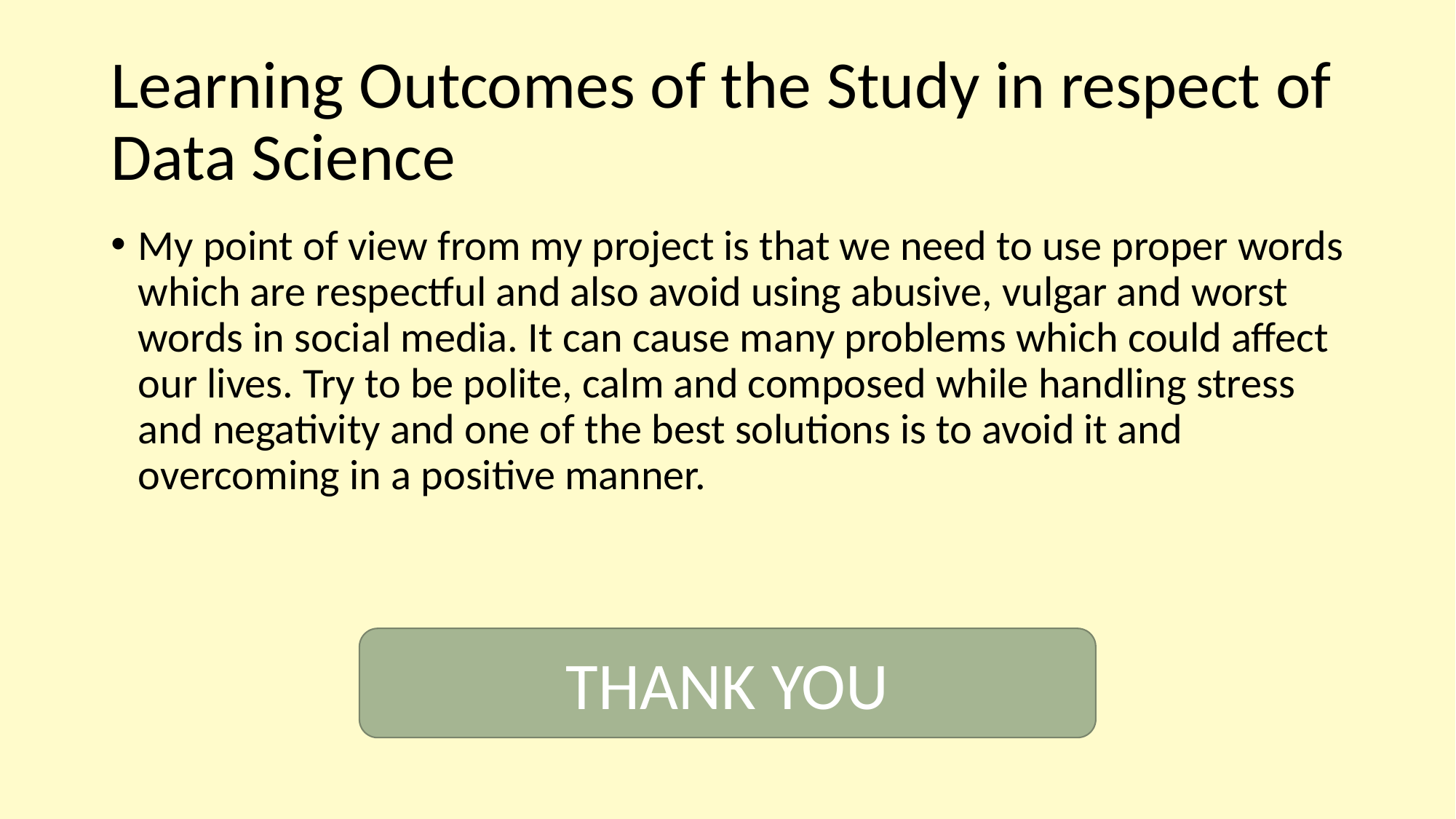

# Learning Outcomes of the Study in respect of Data Science
My point of view from my project is that we need to use proper words which are respectful and also avoid using abusive, vulgar and worst words in social media. It can cause many problems which could affect our lives. Try to be polite, calm and composed while handling stress and negativity and one of the best solutions is to avoid it and overcoming in a positive manner.

 THANK YOU